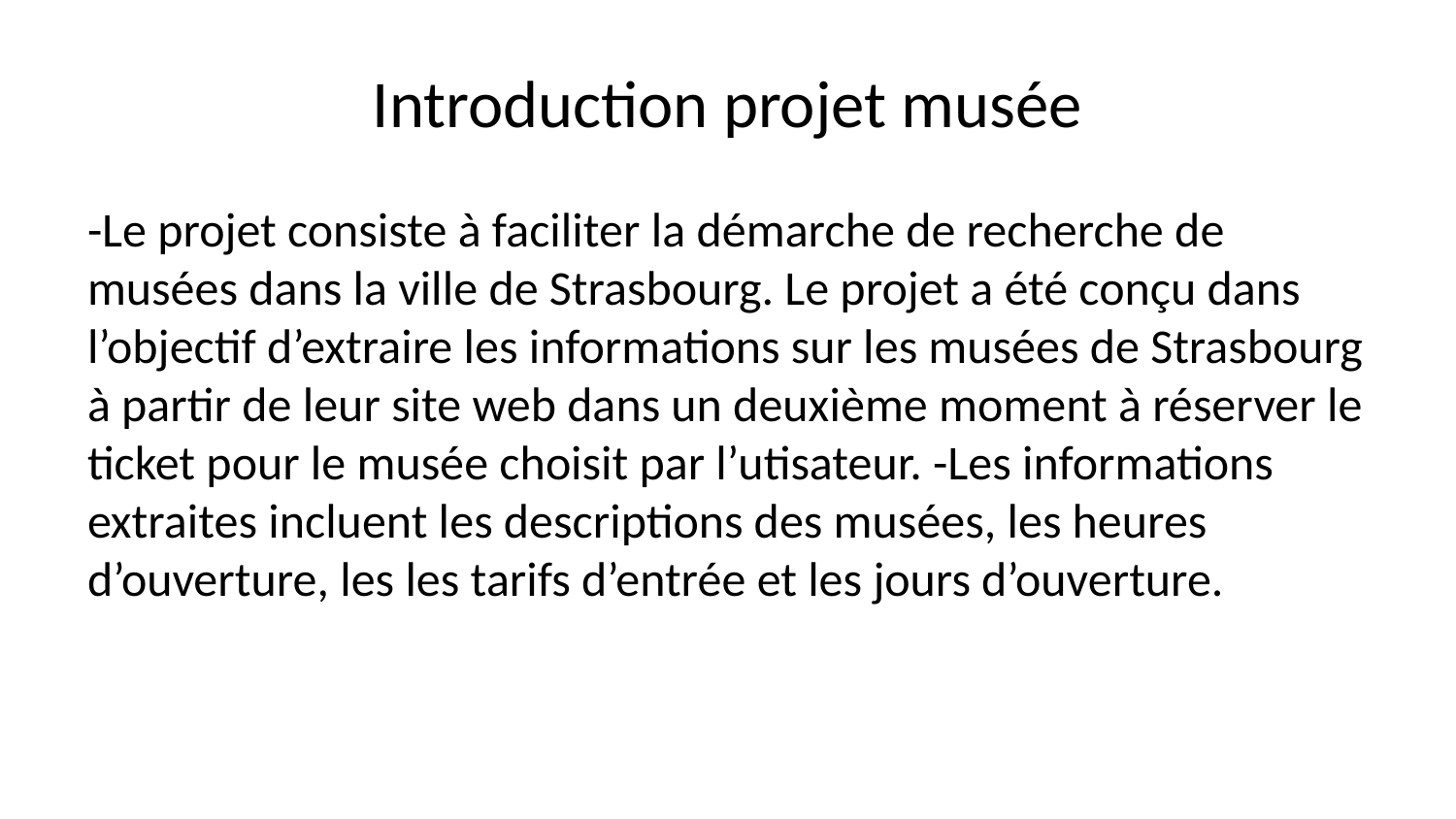

# Introduction projet musée
-Le projet consiste à faciliter la démarche de recherche de musées dans la ville de Strasbourg. Le projet a été conçu dans l’objectif d’extraire les informations sur les musées de Strasbourg à partir de leur site web dans un deuxième moment à réserver le ticket pour le musée choisit par l’utisateur. -Les informations extraites incluent les descriptions des musées, les heures d’ouverture, les les tarifs d’entrée et les jours d’ouverture.